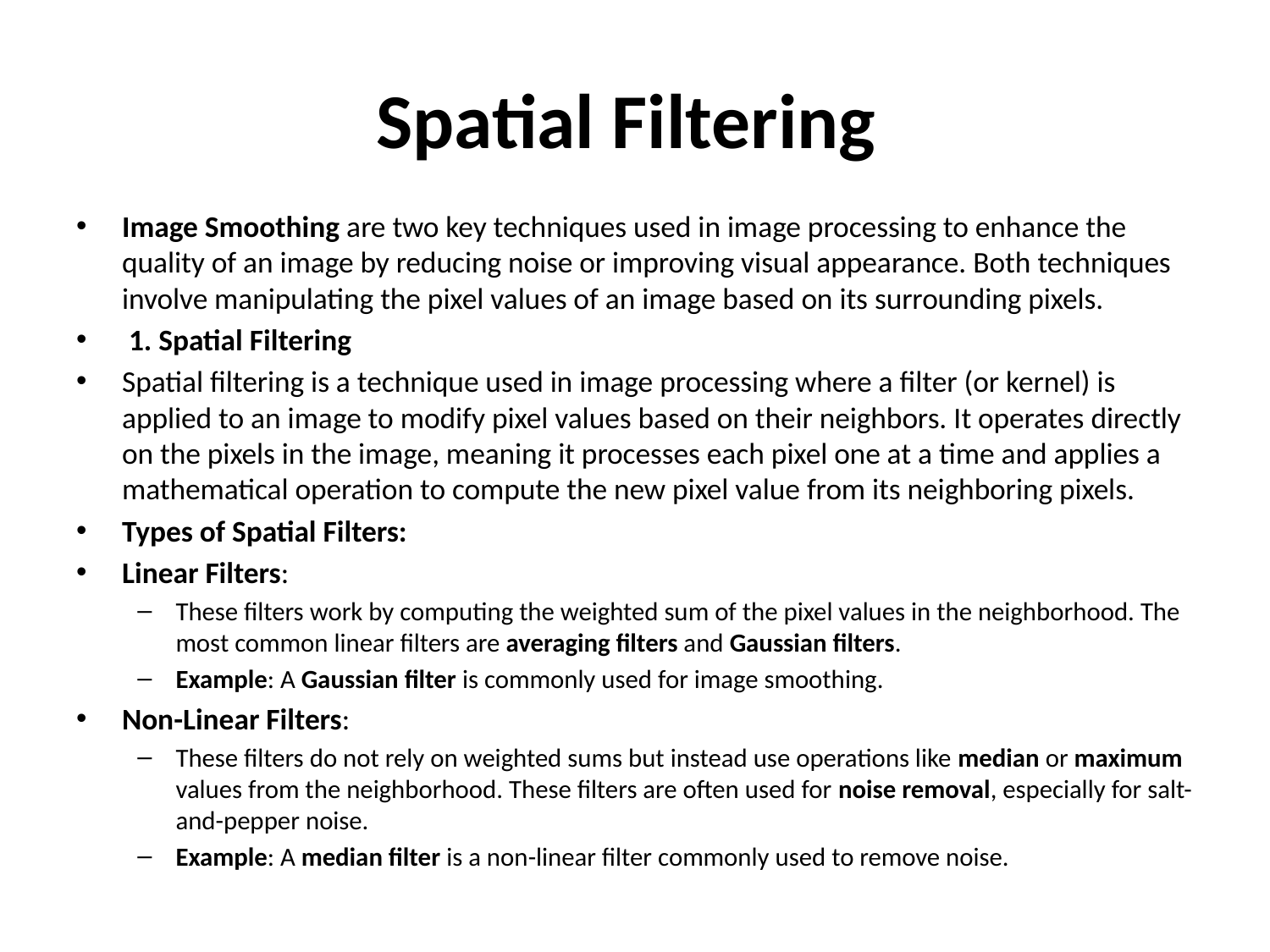

# Spatial Filtering
Image Smoothing are two key techniques used in image processing to enhance the quality of an image by reducing noise or improving visual appearance. Both techniques involve manipulating the pixel values of an image based on its surrounding pixels.
 1. Spatial Filtering
Spatial filtering is a technique used in image processing where a filter (or kernel) is applied to an image to modify pixel values based on their neighbors. It operates directly on the pixels in the image, meaning it processes each pixel one at a time and applies a mathematical operation to compute the new pixel value from its neighboring pixels.
Types of Spatial Filters:
Linear Filters:
These filters work by computing the weighted sum of the pixel values in the neighborhood. The most common linear filters are averaging filters and Gaussian filters.
Example: A Gaussian filter is commonly used for image smoothing.
Non-Linear Filters:
These filters do not rely on weighted sums but instead use operations like median or maximum values from the neighborhood. These filters are often used for noise removal, especially for salt-and-pepper noise.
Example: A median filter is a non-linear filter commonly used to remove noise.